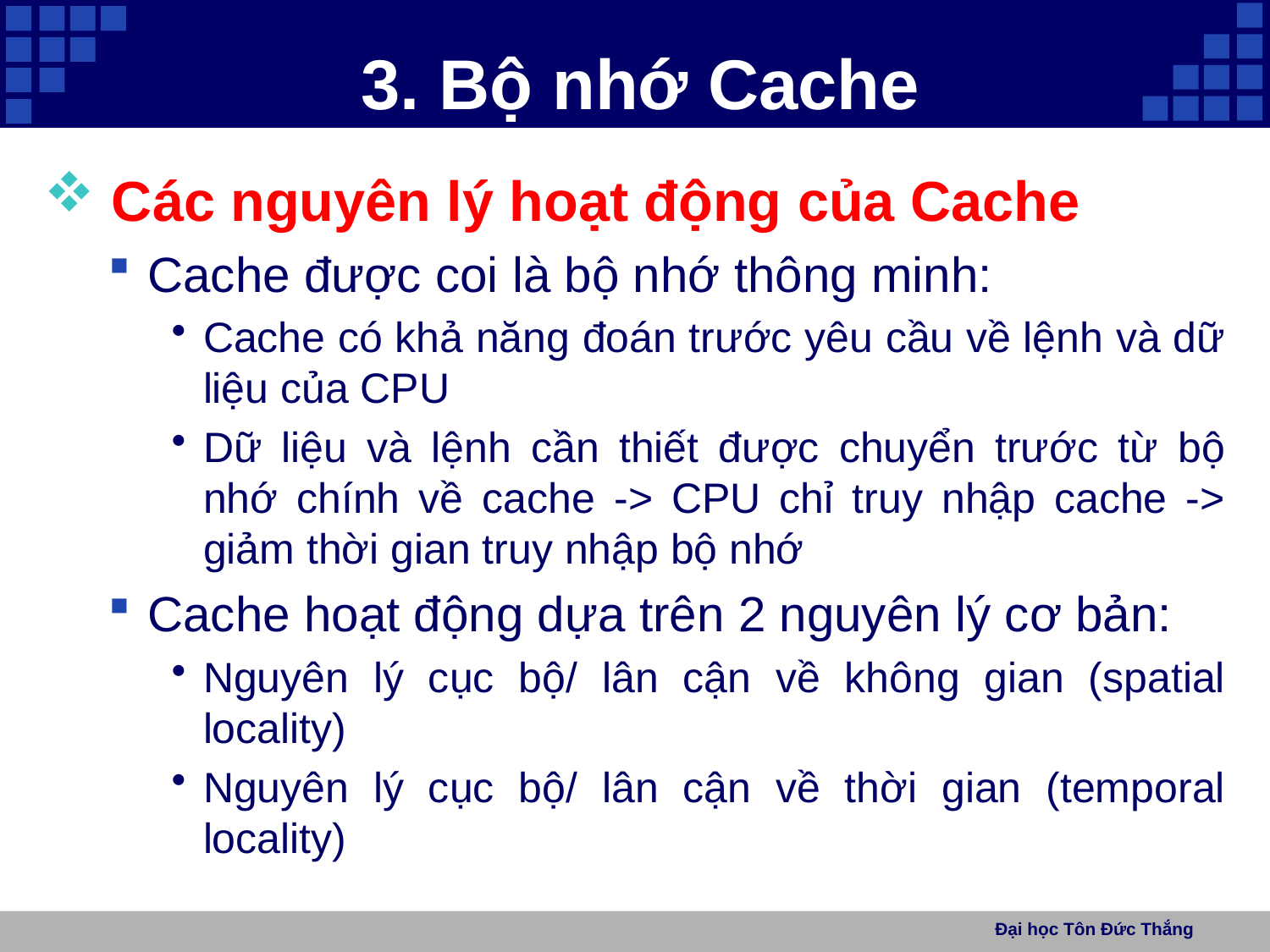

# 3. Bộ nhớ Cache
 Các nguyên lý hoạt động của Cache
Cache được coi là bộ nhớ thông minh:
Cache có khả năng đoán trước yêu cầu về lệnh và dữ liệu của CPU
Dữ liệu và lệnh cần thiết được chuyển trước từ bộ nhớ chính về cache -> CPU chỉ truy nhập cache -> giảm thời gian truy nhập bộ nhớ
Cache hoạt động dựa trên 2 nguyên lý cơ bản:
Nguyên lý cục bộ/ lân cận về không gian (spatial locality)
Nguyên lý cục bộ/ lân cận về thời gian (temporal locality)
Đại học Tôn Đức Thắng